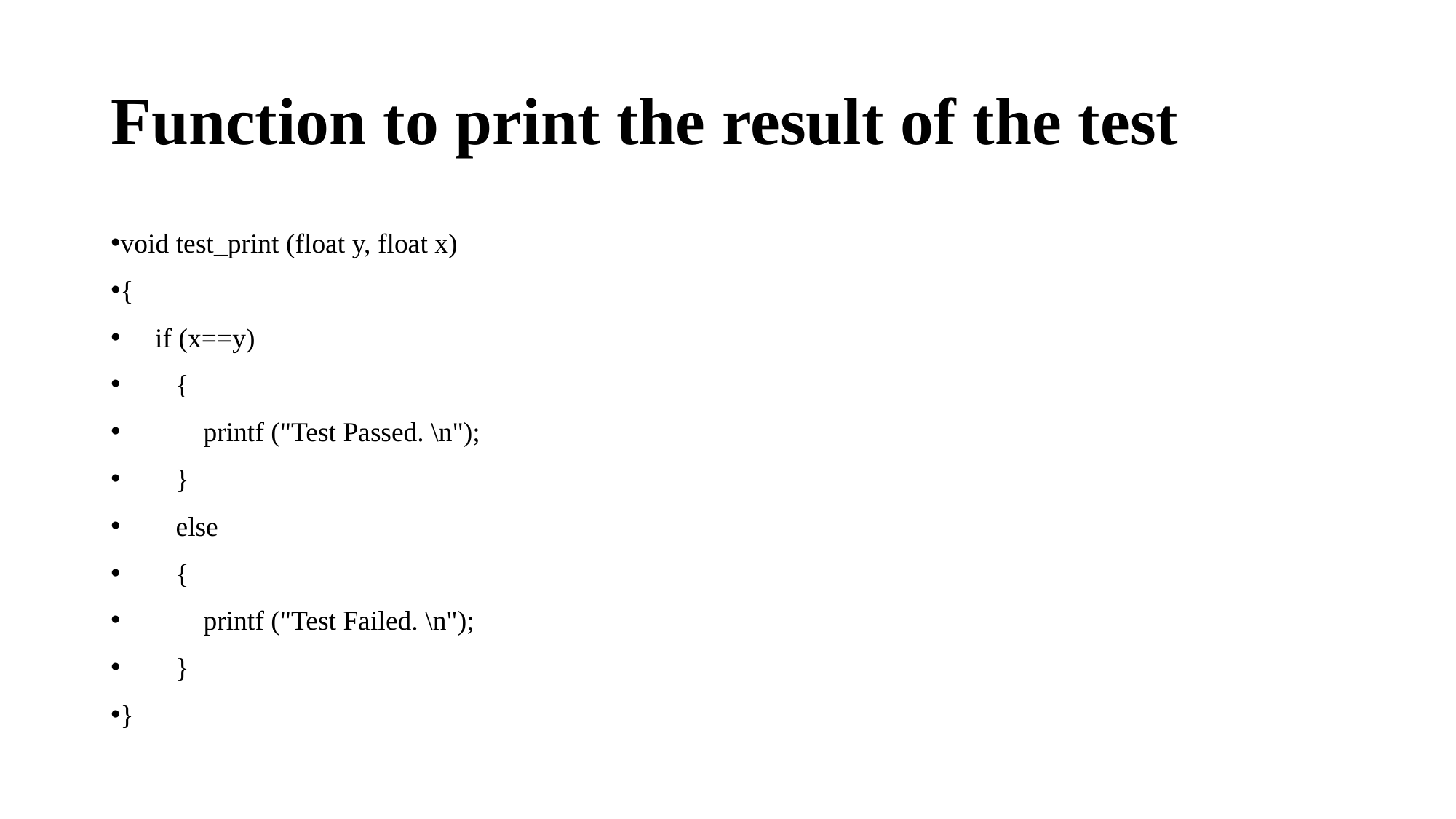

# Function to print the result of the test
void test_print (float y, float x)
{
     if (x==y)
        {
            printf ("Test Passed. \n");
        }
        else
        {
            printf ("Test Failed. \n");
        }
}